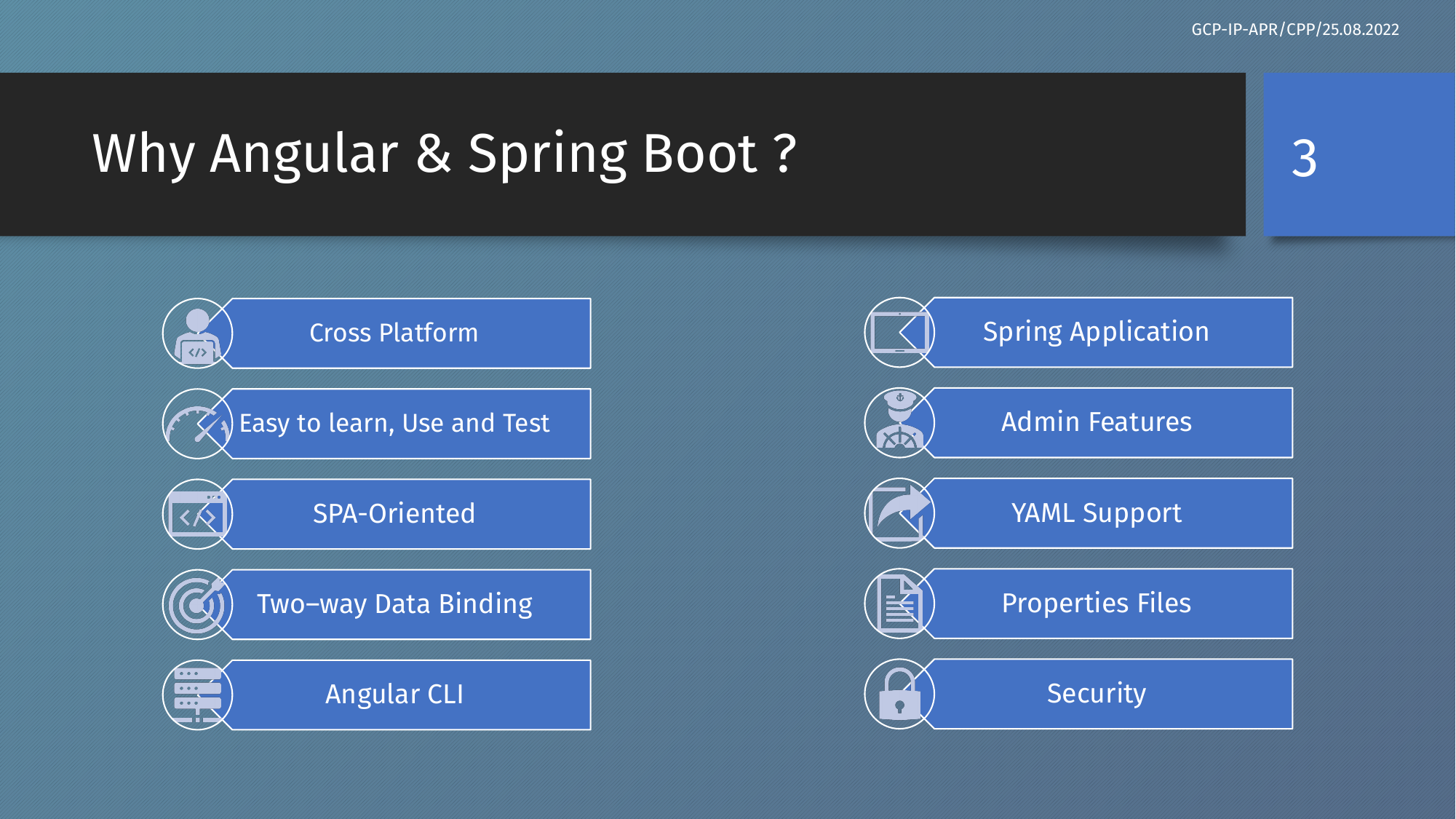

GCP-IP-APR/CPP/25.08.2022
3
# Why Angular & Spring Boot ?
Spring Application
Admin Features
YAML Support
Properties Files
Security
Cross Platform
Easy to learn, Use and Test
SPA-Oriented
Two–way Data Binding
Angular CLI